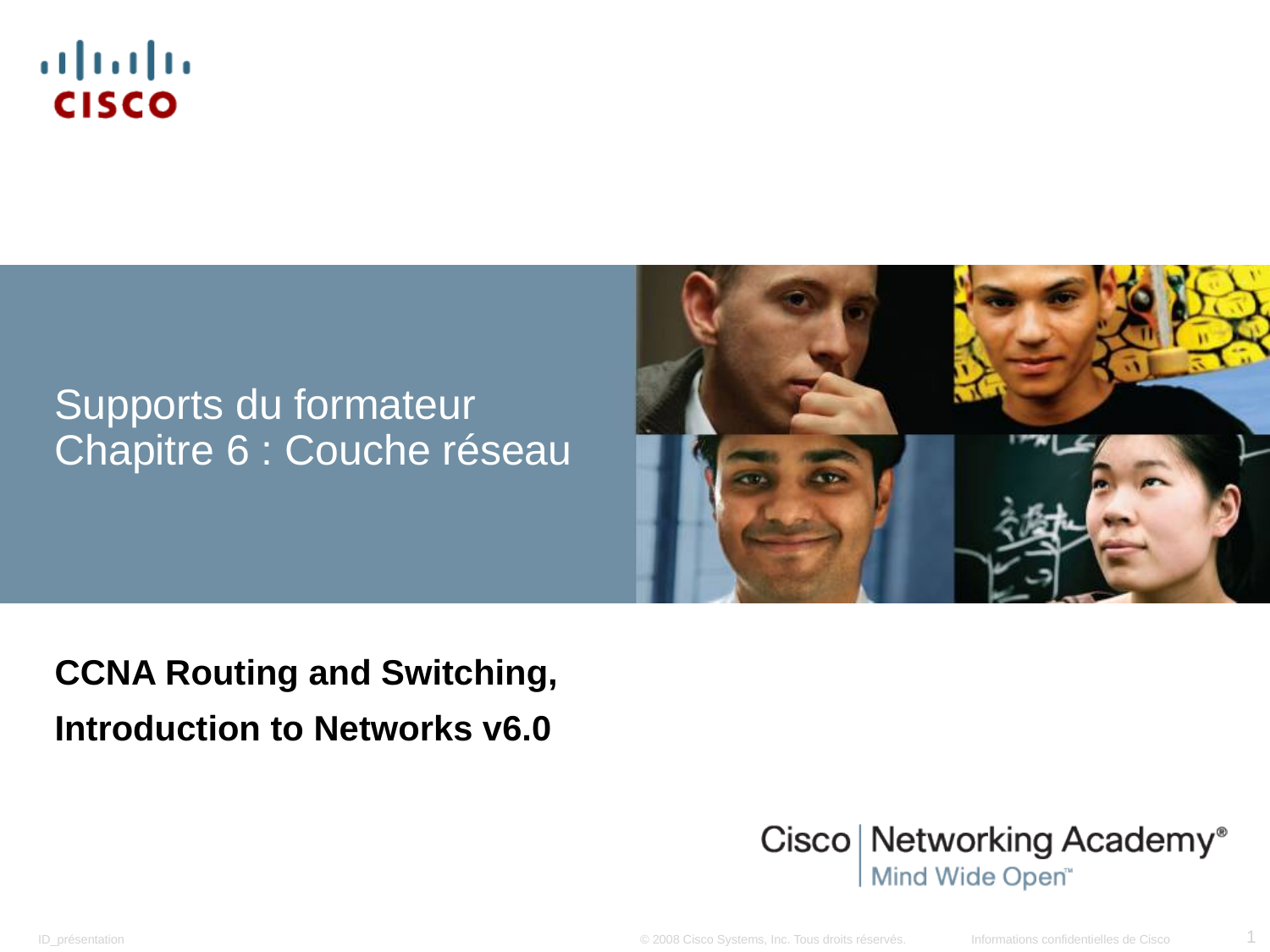

# Supports du formateur Chapitre 6 : Couche réseau
CCNA Routing and Switching,
Introduction to Networks v6.0